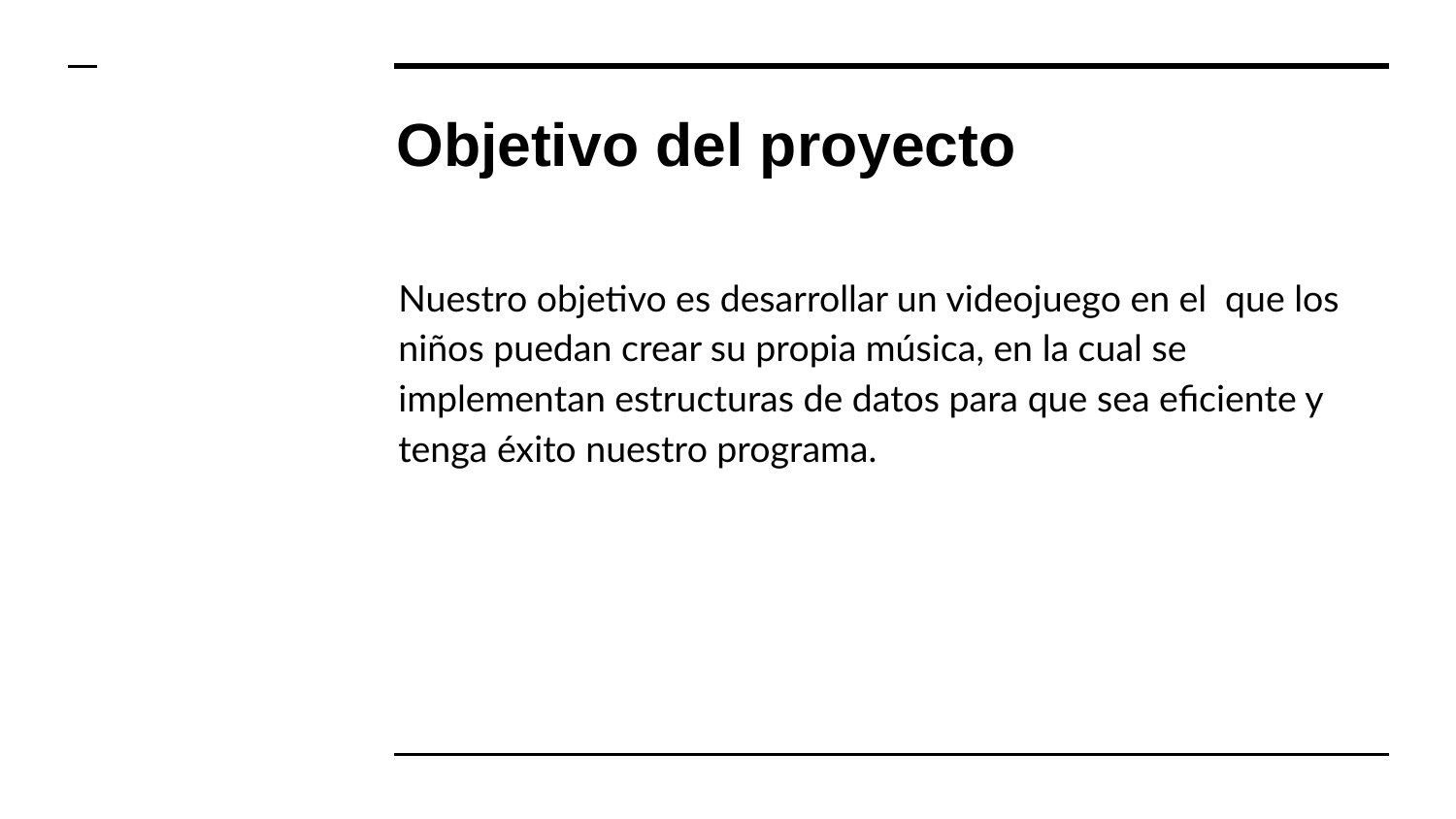

# Objetivo del proyecto
Nuestro objetivo es desarrollar un videojuego en el  que los niños puedan crear su propia música, en la cual se implementan estructuras de datos para que sea eficiente y tenga éxito nuestro programa.